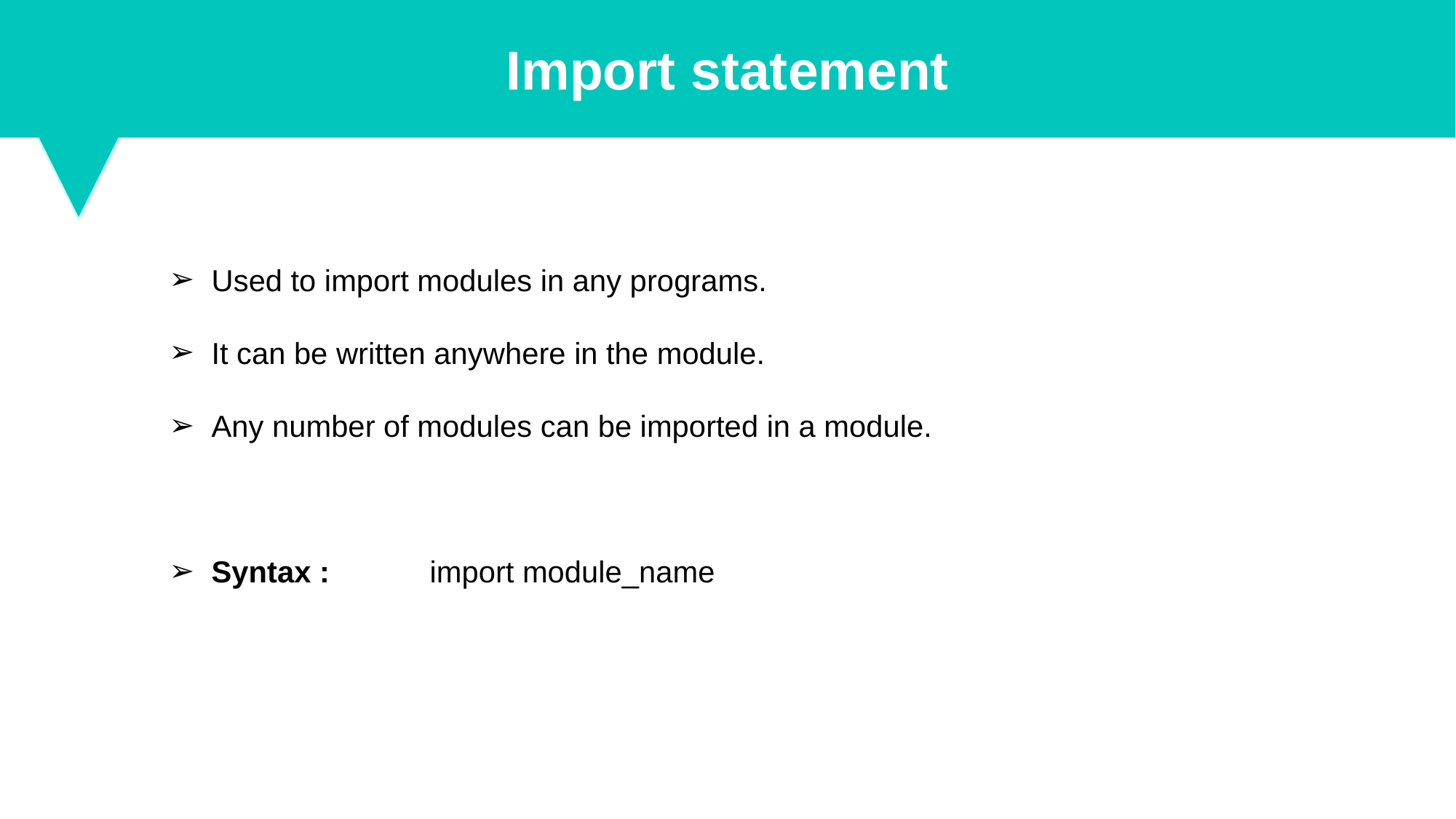

Import statement

Used to import modules in any programs.
It can be written anywhere in the module.
Any number of modules can be imported in a module.

Syntax :	import module_name